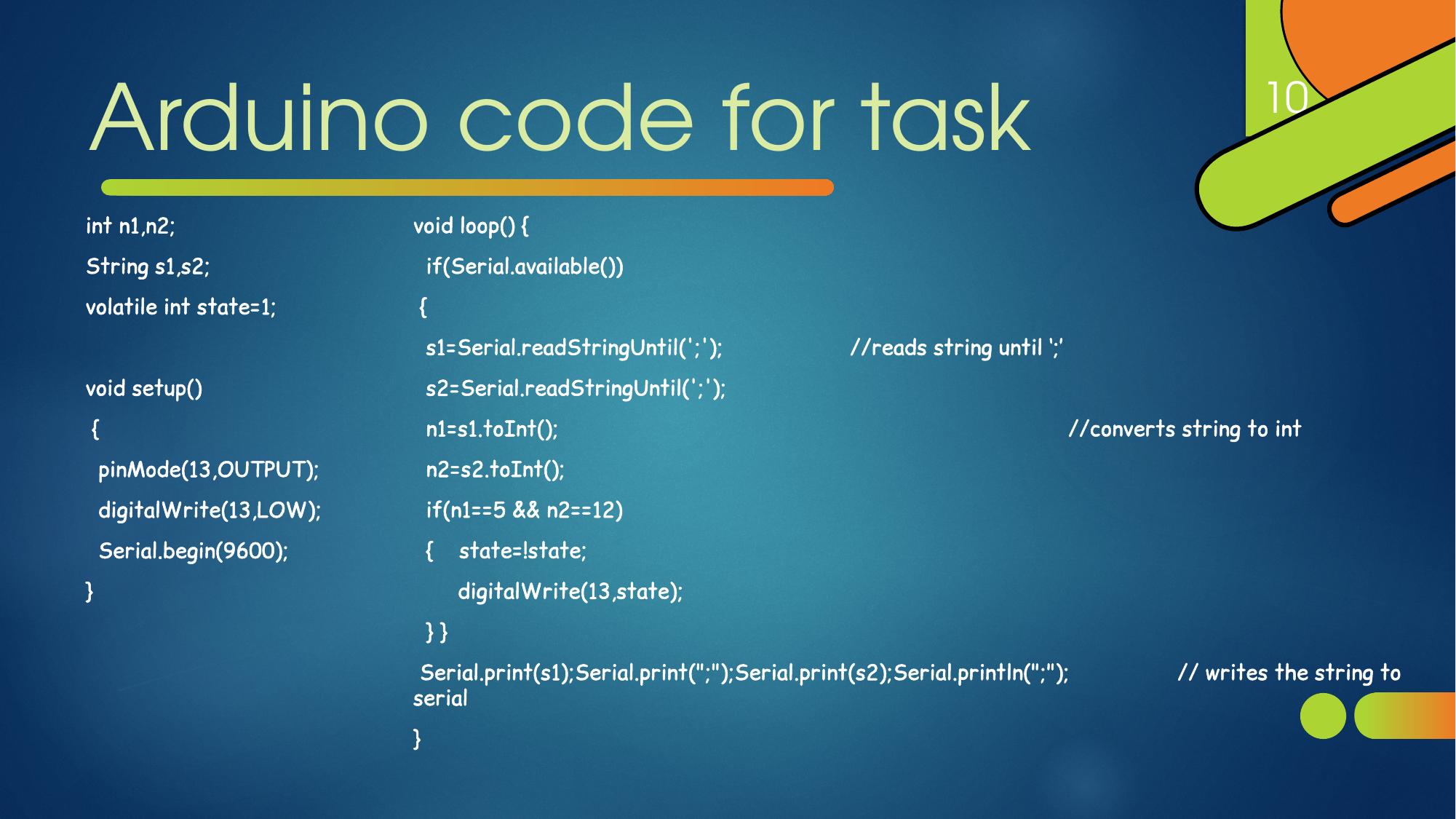

10
# Arduino code for task
void loop() {
  if(Serial.available())
 {
  s1=Serial.readStringUntil(';'); 		//reads string until ‘;’
  s2=Serial.readStringUntil(';');
  n1=s1.toInt();					//converts string to int
  n2=s2.toInt();
  if(n1==5 && n2==12)
  {    state=!state;
       digitalWrite(13,state);
  } }
 Serial.print(s1);Serial.print(";");Serial.print(s2);Serial.println(";");	// writes the string to serial
}
int n1,n2;
String s1,s2;
volatile int state=1;

void setup()
 {
  pinMode(13,OUTPUT);
  digitalWrite(13,LOW);
  Serial.begin(9600);
}